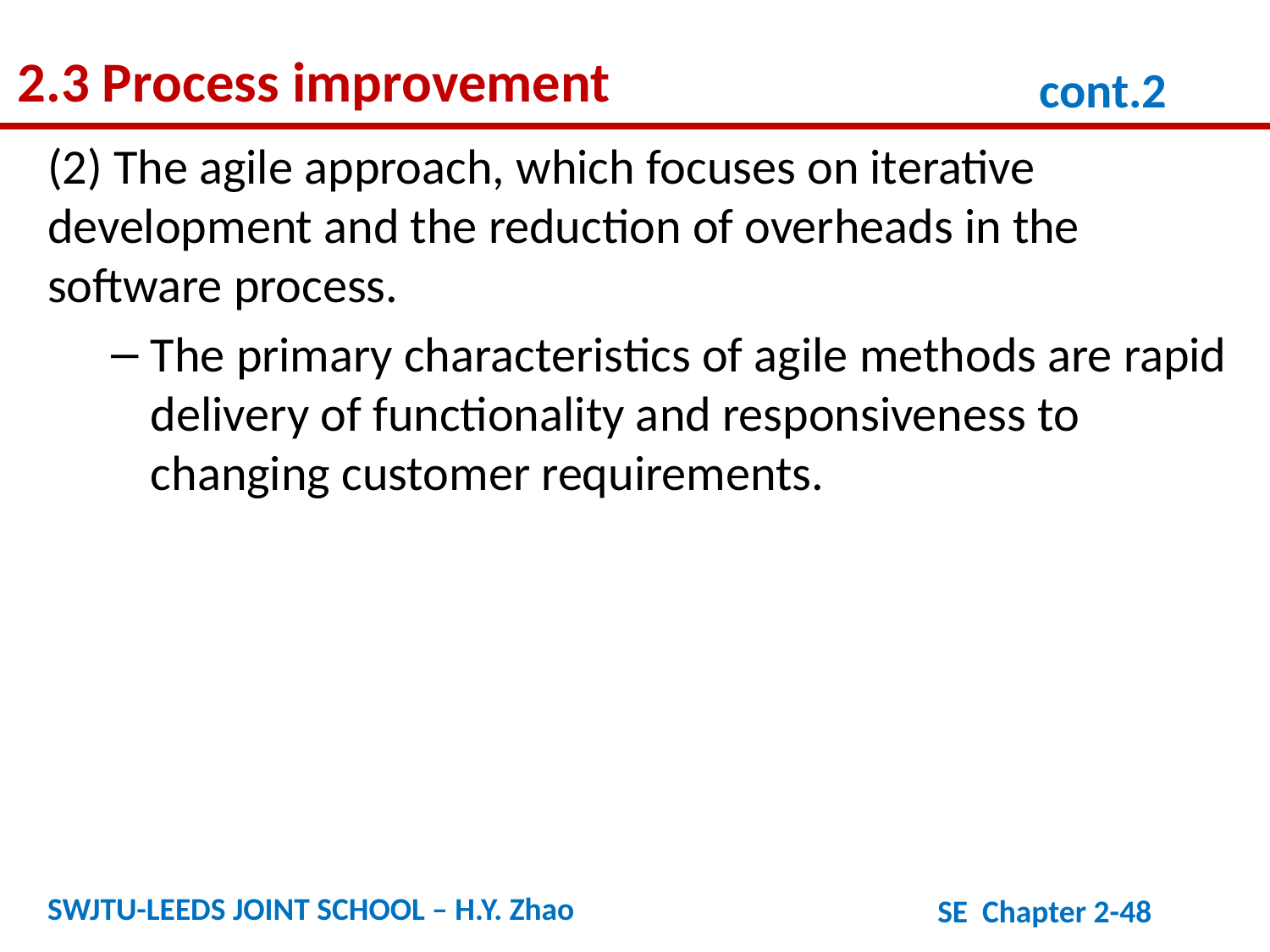

2.3 Process improvement
cont.2
(2) The agile approach, which focuses on iterative development and the reduction of overheads in the software process.
The primary characteristics of agile methods are rapid delivery of functionality and responsiveness to changing customer requirements.

SWJTU-LEEDS JOINT SCHOOL – H.Y. Zhao
SE  Chapter 2-48